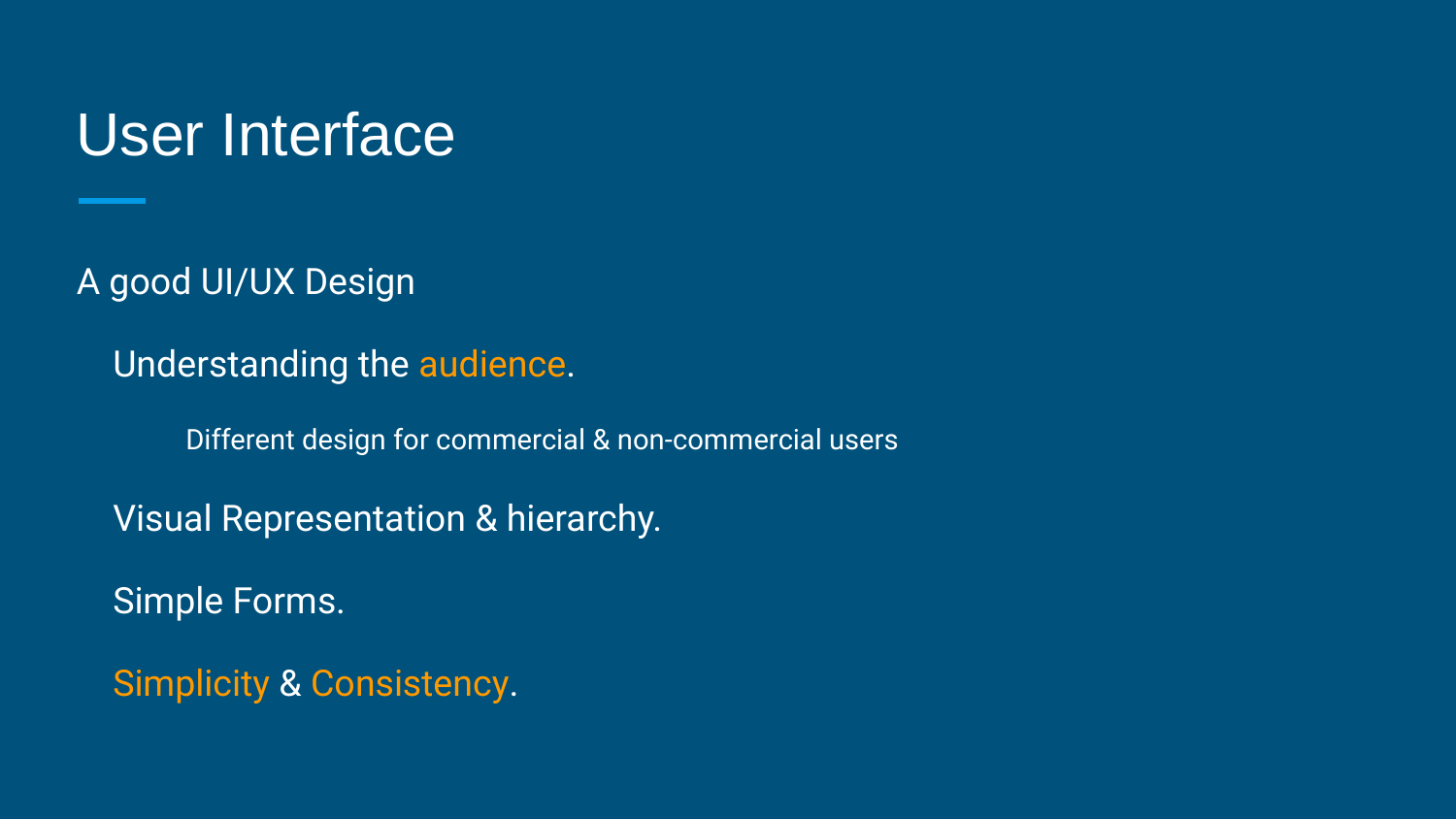

# User Interface
A good UI/UX Design
Understanding the audience.
Different design for commercial & non-commercial users
Visual Representation & hierarchy.
Simple Forms.
Simplicity & Consistency.